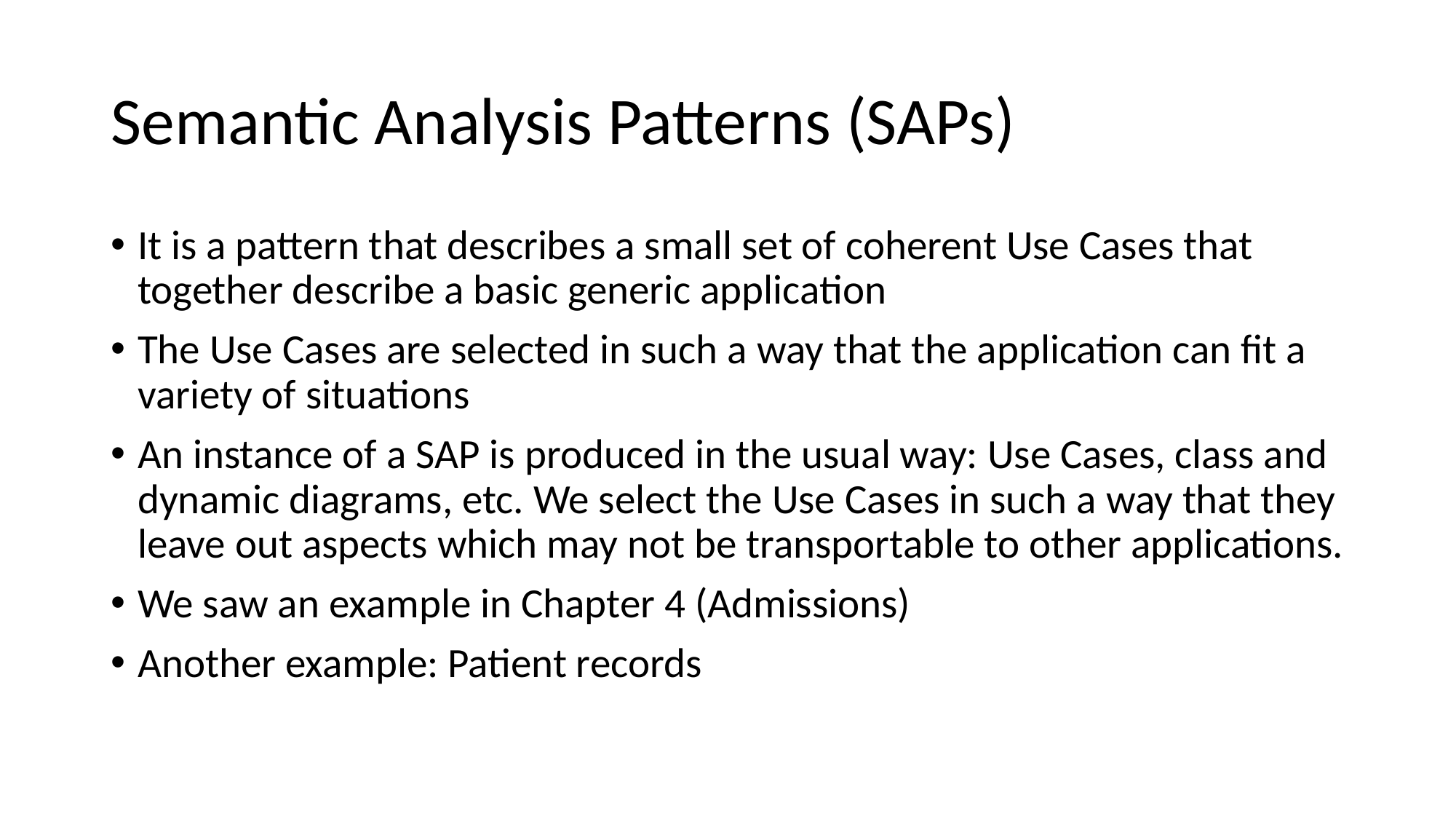

# Semantic Analysis Patterns (SAPs)
It is a pattern that describes a small set of coherent Use Cases that together describe a basic generic application
The Use Cases are selected in such a way that the application can fit a variety of situations
An instance of a SAP is produced in the usual way: Use Cases, class and dynamic diagrams, etc. We select the Use Cases in such a way that they leave out aspects which may not be transportable to other applications.
We saw an example in Chapter 4 (Admissions)
Another example: Patient records